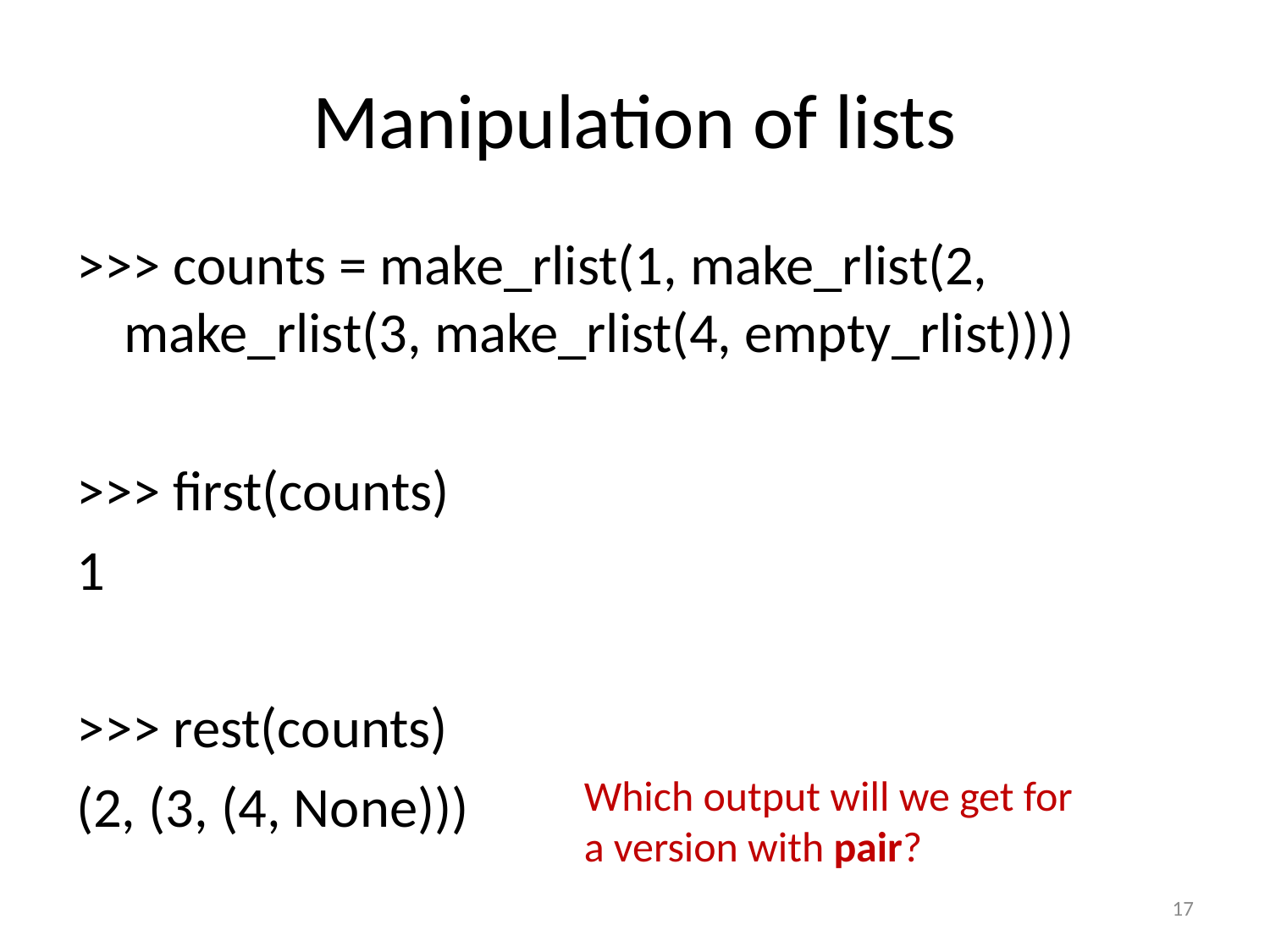

# Manipulation of lists
>>> counts = make_rlist(1, make_rlist(2, make_rlist(3, make_rlist(4, empty_rlist))))

>>> first(counts)
1

>>> rest(counts)
(2, (3, (4, None)))
Which output will we get for a version with pair?
17